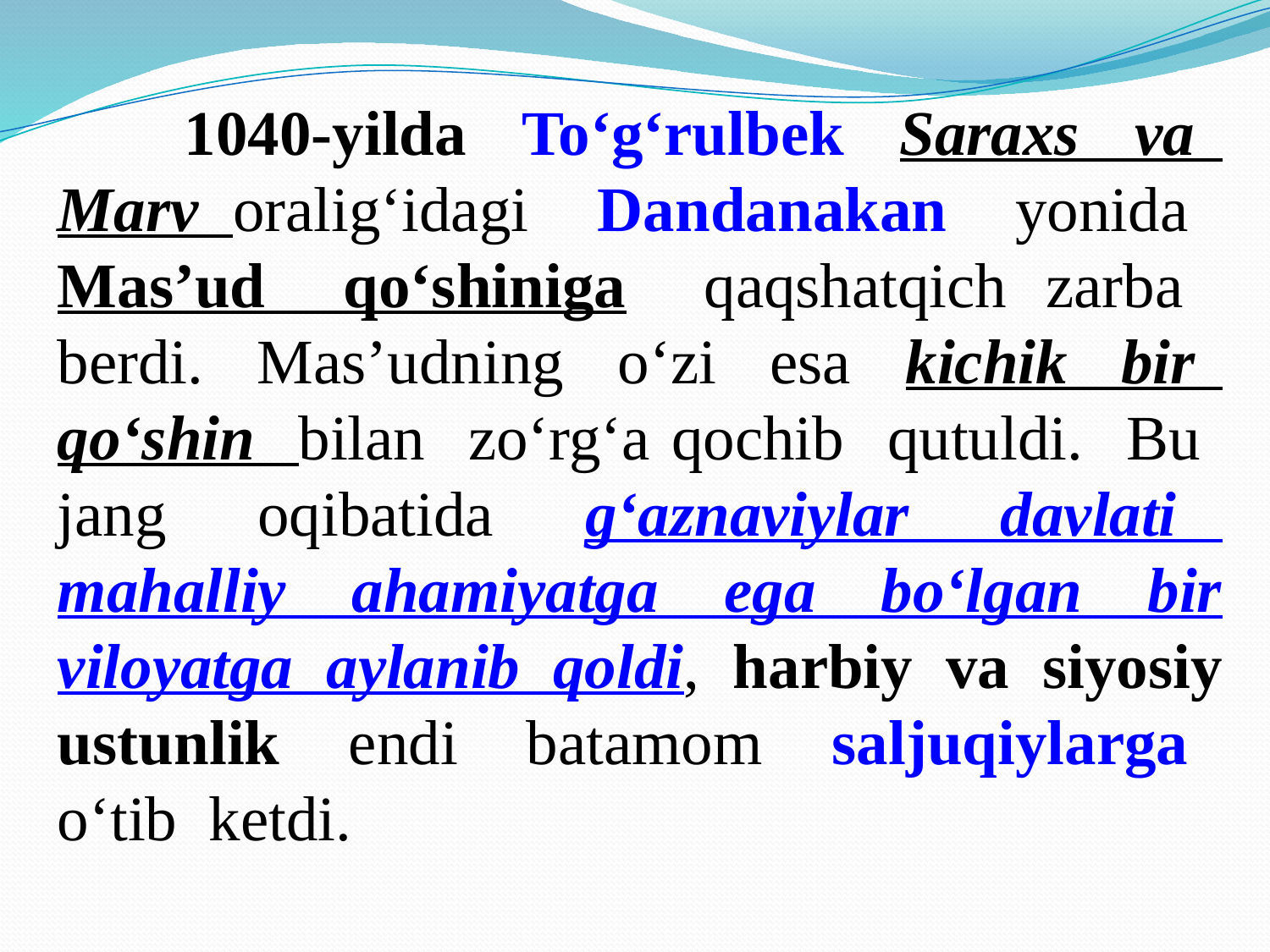

1040-yilda  To‘g‘rulbеk  Saraxs  va  Marv oralig‘idagi  Dandanakan  yonida  Mas’ud  qo‘shiniga  qaqshatqich zarba  bеrdi.  Mas’udning  o‘zi  esa  kichik  bir  qo‘shin  bilan  zo‘rg‘a qochib  qutuldi.  Bu  jang  oqibatida  g‘aznaviylar  davlati  mahalliy ahamiyatga ega bo‘lgan bir viloyatga aylanib qoldi, harbiy va siyosiy ustunlik  endi  batamom  saljuqiylarga  o‘tib  kеtdi.